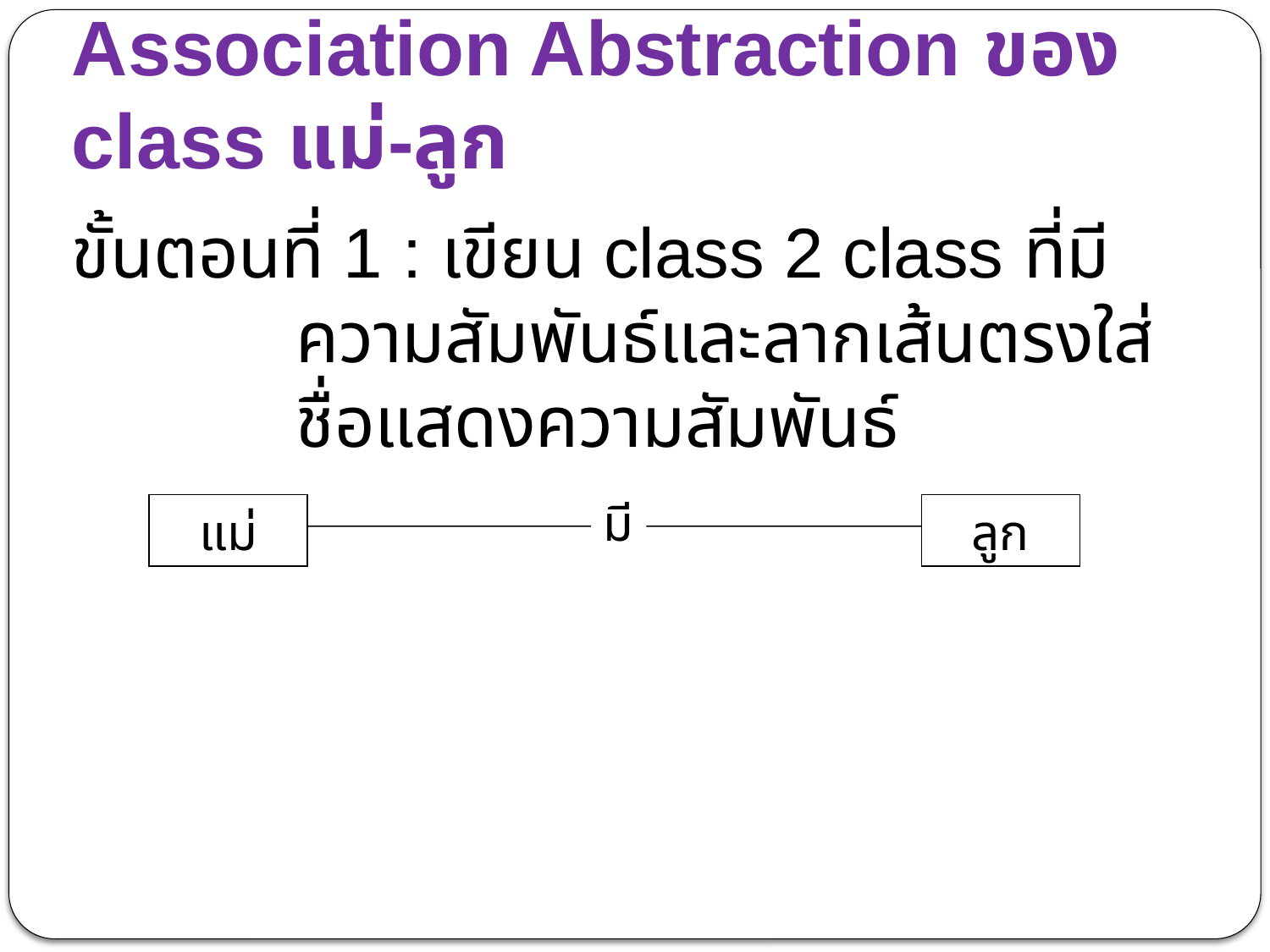

# Association Abstraction ของ class แม่-ลูก
ขั้นตอนที่ 1 : เขียน class 2 class ที่มีความสัมพันธ์และลากเส้นตรงใส่ชื่อแสดงความสัมพันธ์

มี
แม่
ลูก